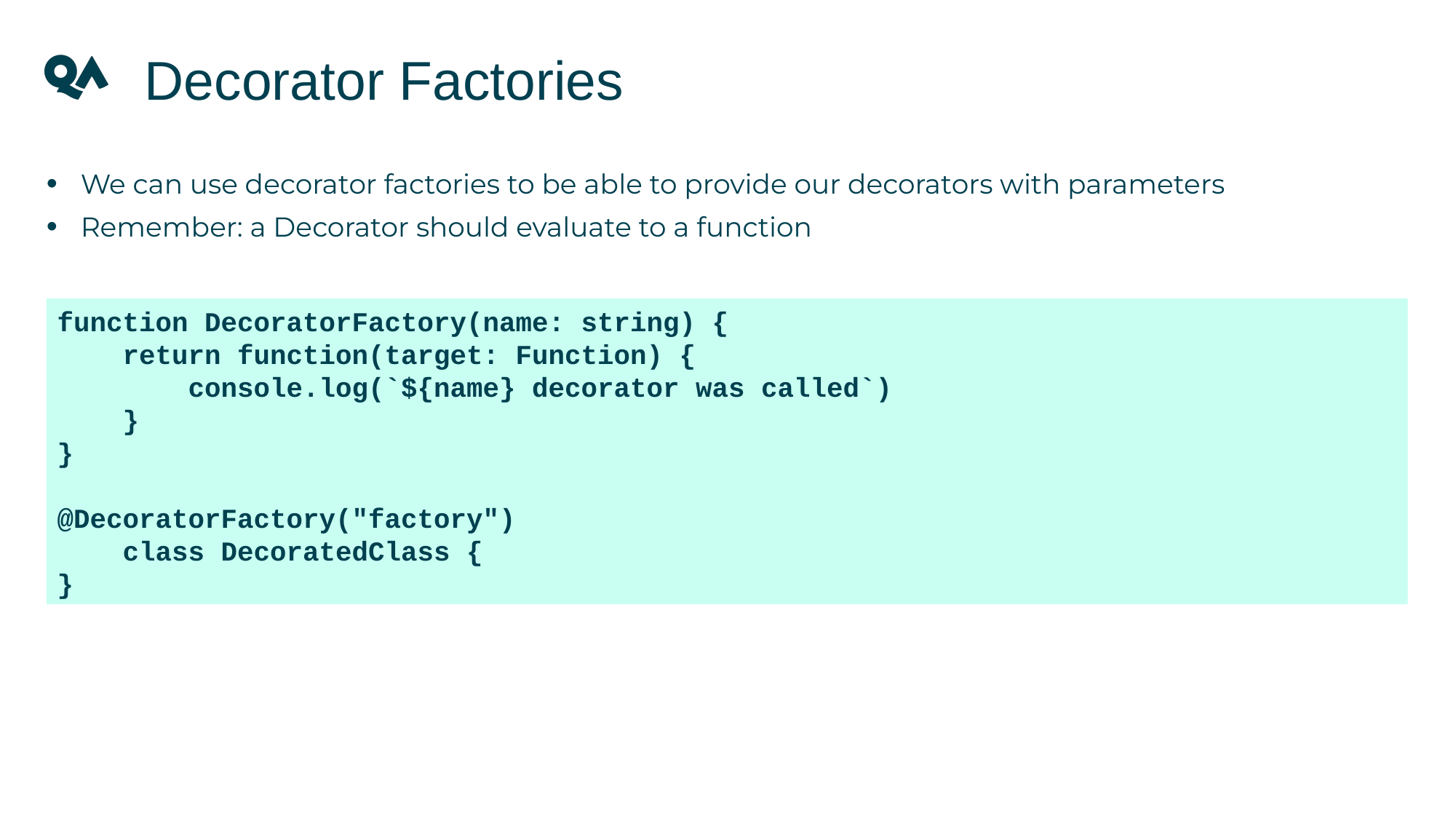

Decorator Factories
We can use decorator factories to be able to provide our decorators with parameters
Remember: a Decorator should evaluate to a function

function DecoratorFactory(name: string) {
    return function(target: Function) {
        console.log(`${name} decorator was called`)
    }
}

@DecoratorFactory("factory")
    class DecoratedClass {
}